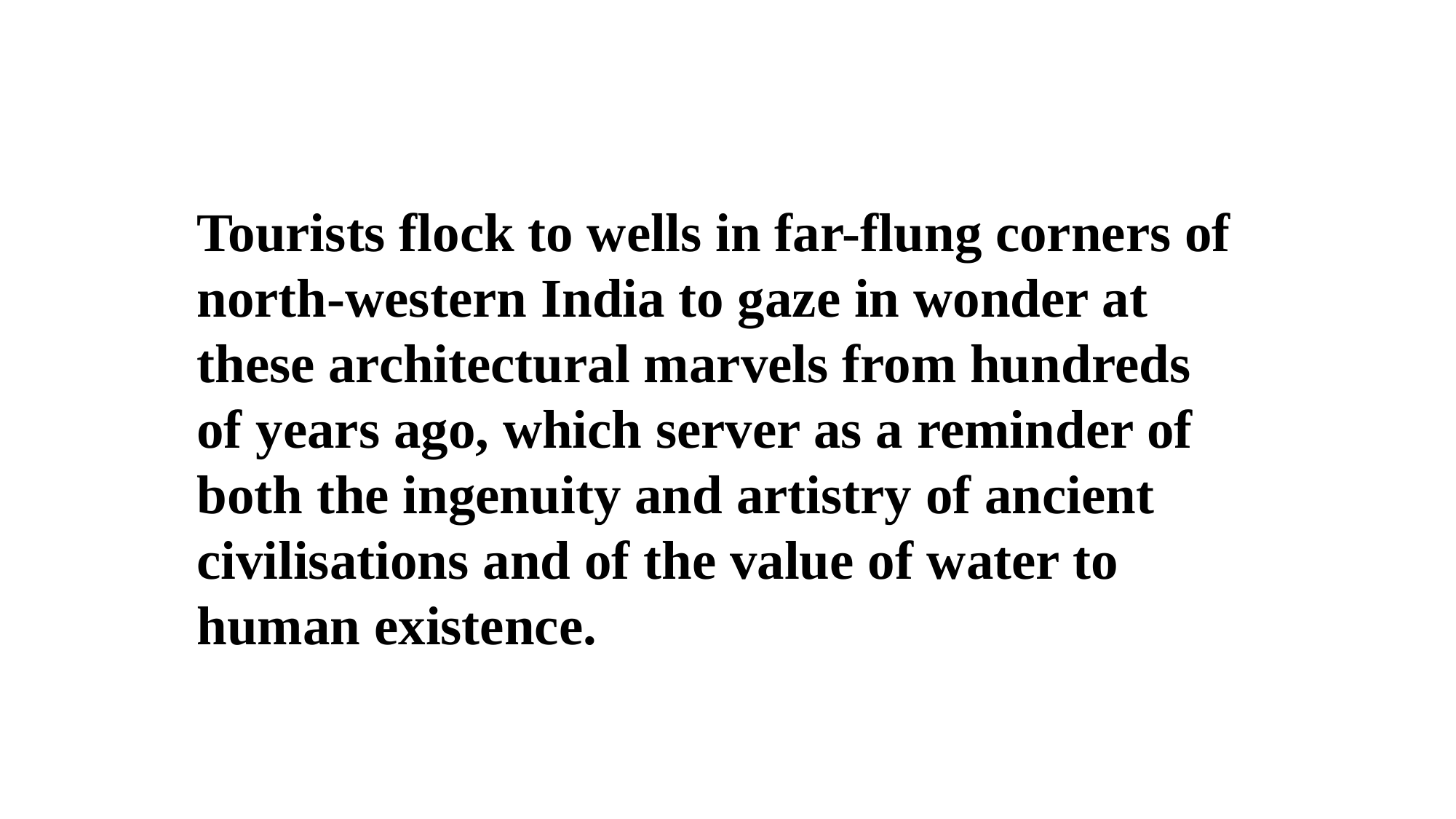

Tourists flock to wells in far-flung corners of north-western India to gaze in wonder at these architectural marvels from hundreds of years ago, which server as a reminder of both the ingenuity and artistry of ancient civilisations and of the value of water to human existence.